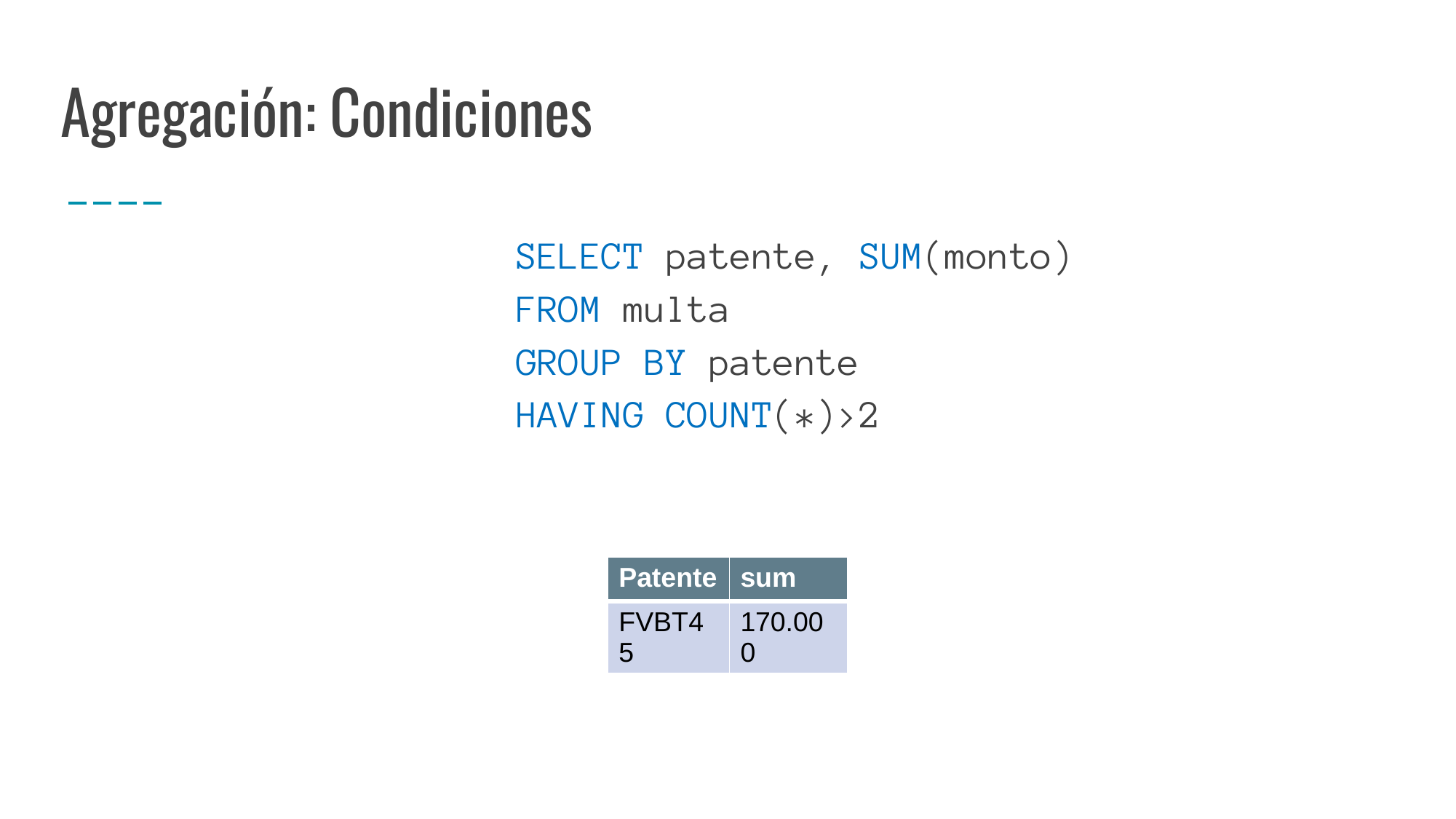

# Agregación: Condiciones
SELECT patente, SUM(monto)
FROM multa
GROUP BY patente
HAVING COUNT(*)>2
| Patente | sum |
| --- | --- |
| FVBT45 | 170.000 |